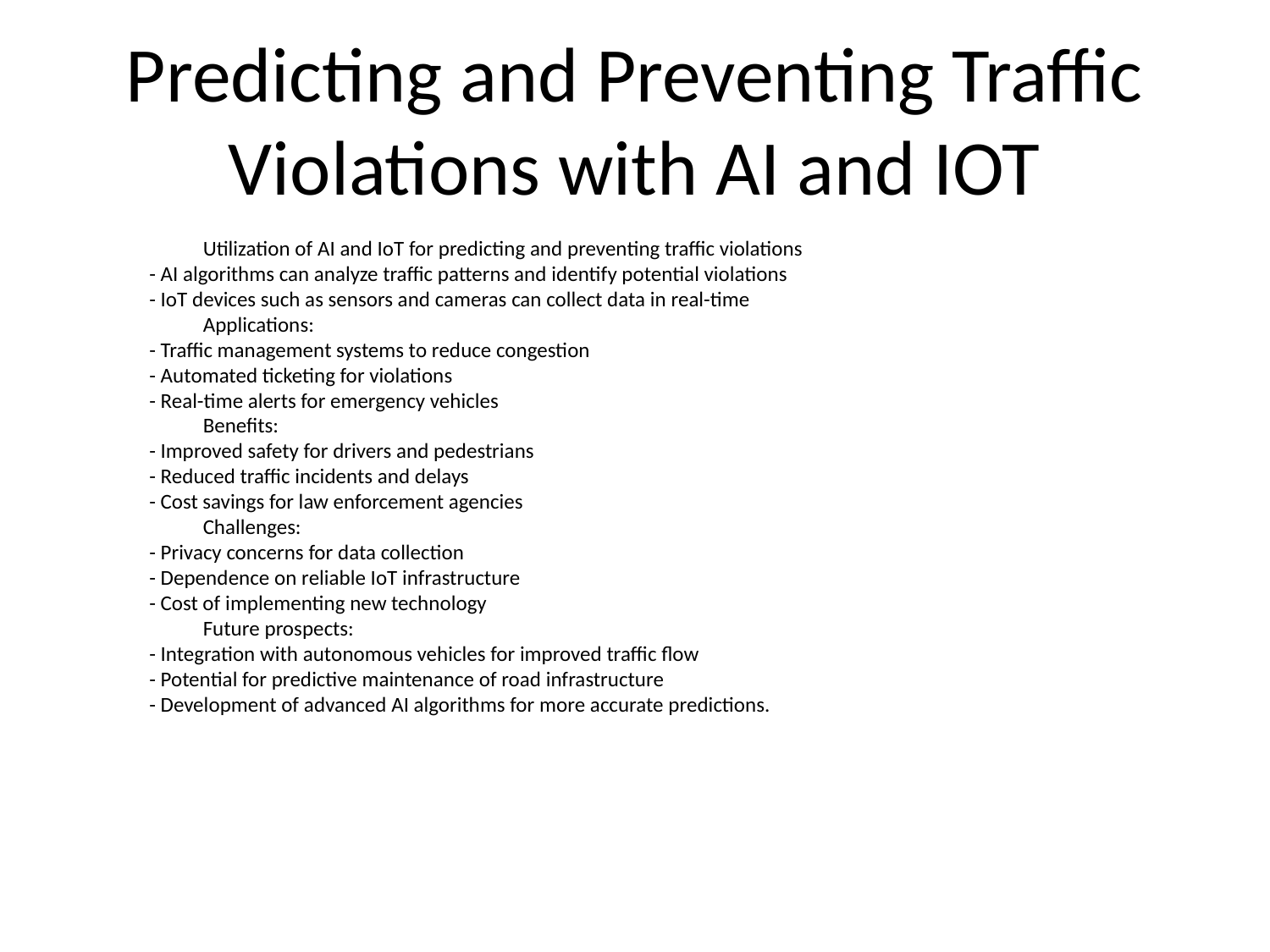

# Predicting and Preventing Traffic Violations with AI and IOT

Utilization of AI and IoT for predicting and preventing traffic violations
  - AI algorithms can analyze traffic patterns and identify potential violations
  - IoT devices such as sensors and cameras can collect data in real-time
Applications:
  - Traffic management systems to reduce congestion
  - Automated ticketing for violations
  - Real-time alerts for emergency vehicles
Benefits:
  - Improved safety for drivers and pedestrians
  - Reduced traffic incidents and delays
  - Cost savings for law enforcement agencies
Challenges:
  - Privacy concerns for data collection
  - Dependence on reliable IoT infrastructure
  - Cost of implementing new technology
Future prospects:
  - Integration with autonomous vehicles for improved traffic flow
  - Potential for predictive maintenance of road infrastructure
  - Development of advanced AI algorithms for more accurate predictions.